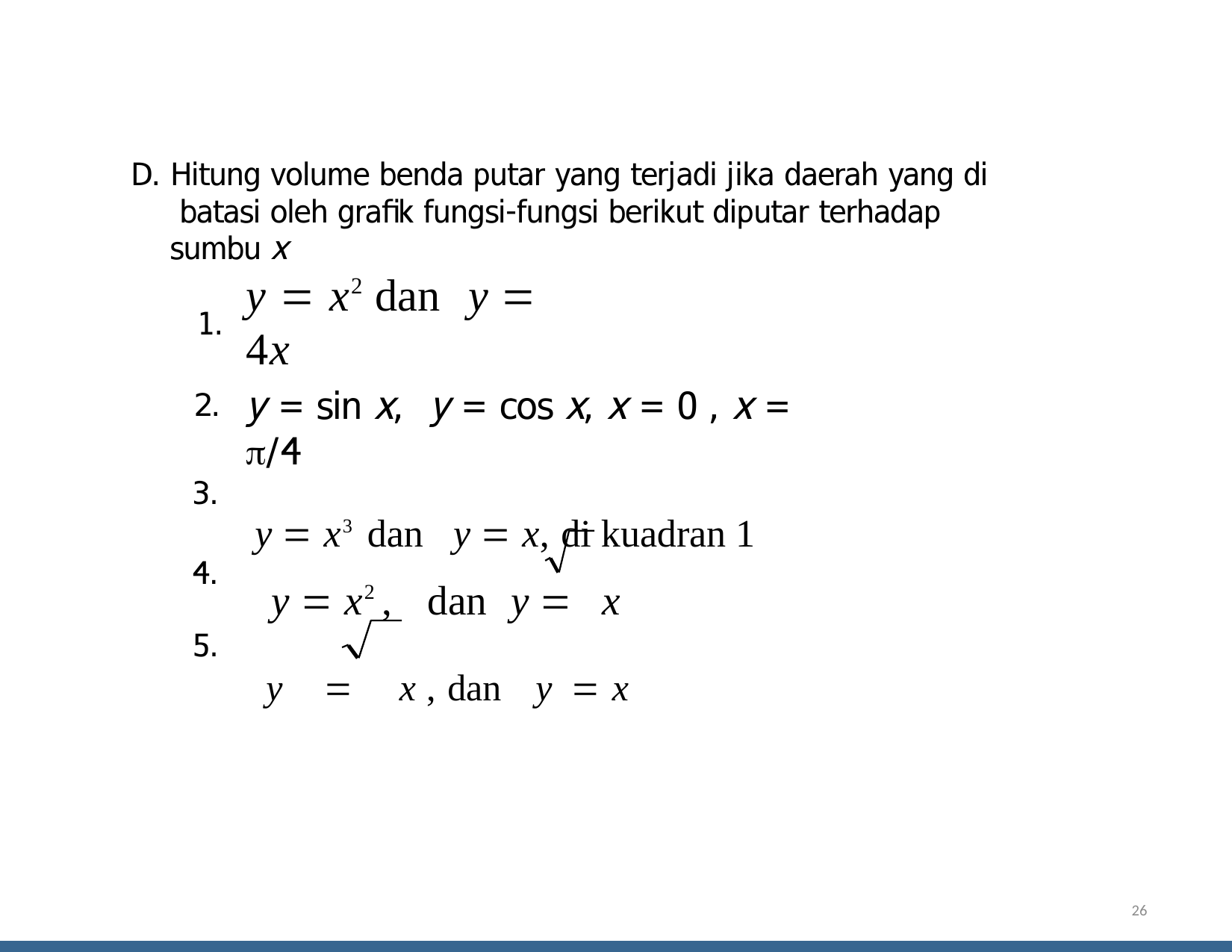

D. Hitung volume benda putar yang terjadi jika daerah yang di  batasi oleh grafik fungsi-fungsi berikut diputar terhadap  sumbu x
# y = x2	dan	y = 4x
1.
y = sin x,	y = cos x, x = 0 , x = π/4
y = x3   dan	y = x, di kuadran 1
y = x2 ,	dan	y =	x
y	=	x , dan	y	=	x
2.
3.

4.

5.
26